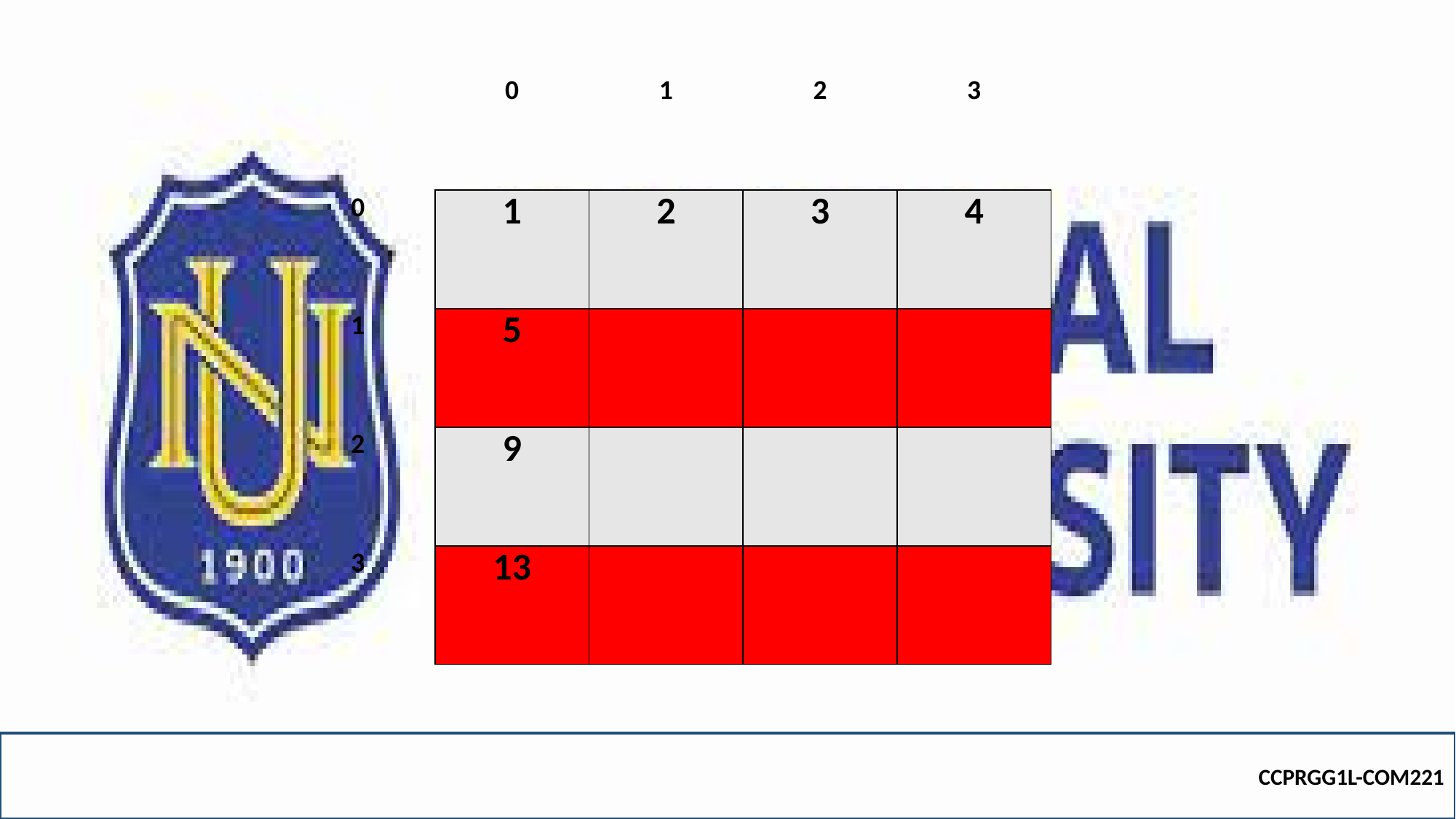

|  | 0 | 1 | 2 | 3 |
| --- | --- | --- | --- | --- |
| 0 | 1 | 2 | 3 | 4 |
| 1 | 5 |  |  |  |
| 2 | 9 |  |  |  |
| 3 | 13 |  |  |  |

CCPRGG1L-COM221
String[][] Array_3x3 = { { "X", "O", "X" }, { "O", "X", "O" }, { "X", "O", "X" } };